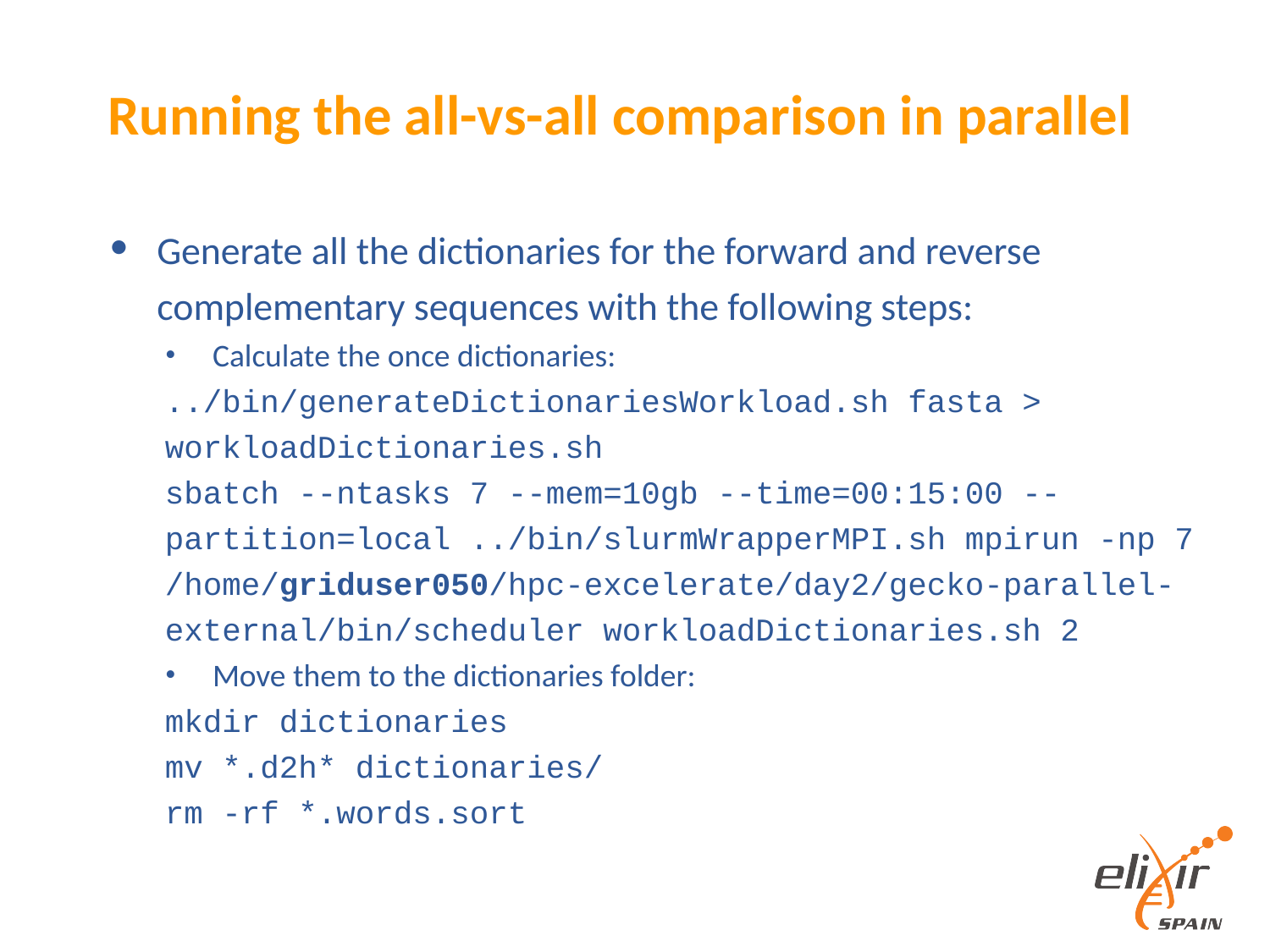

# Running the all-vs-all comparison in parallel
Generate all the dictionaries for the forward and reverse complementary sequences with the following steps:
Calculate the once dictionaries:
../bin/generateDictionariesWorkload.sh fasta > workloadDictionaries.sh
sbatch --ntasks 7 --mem=10gb --time=00:15:00 --partition=local ../bin/slurmWrapperMPI.sh mpirun -np 7 /home/griduser050/hpc-excelerate/day2/gecko-parallel-external/bin/scheduler workloadDictionaries.sh 2
Move them to the dictionaries folder:
mkdir dictionaries
mv *.d2h* dictionaries/
rm -rf *.words.sort